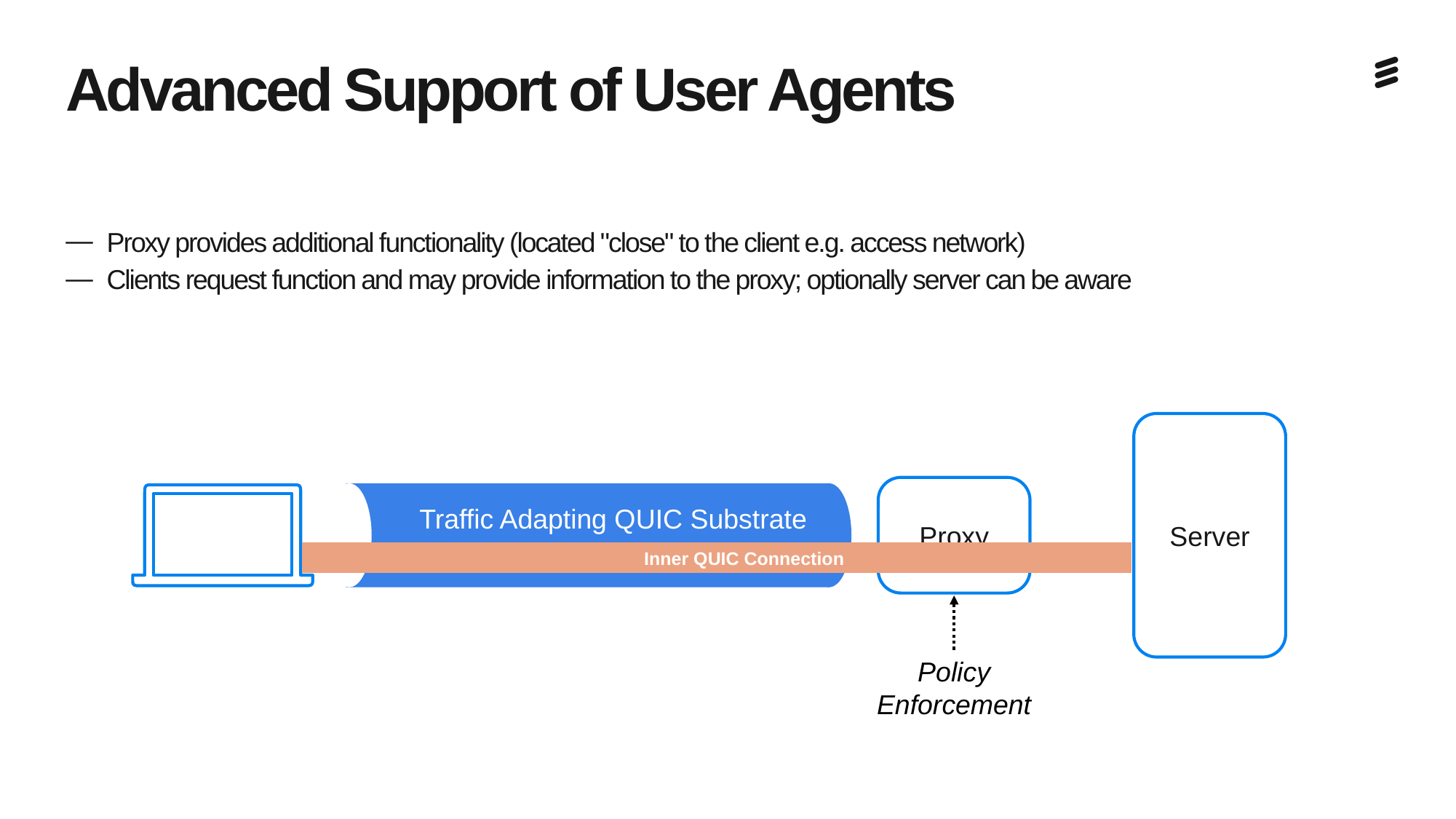

# Advanced Support of User Agents
Proxy provides additional functionality (located "close" to the client e.g. access network)
Clients request function and may provide information to the proxy; optionally server can be aware
Server
Proxy

Traffic Adapting QUIC Substrate
Inner QUIC Connection

Policy
Enforcement